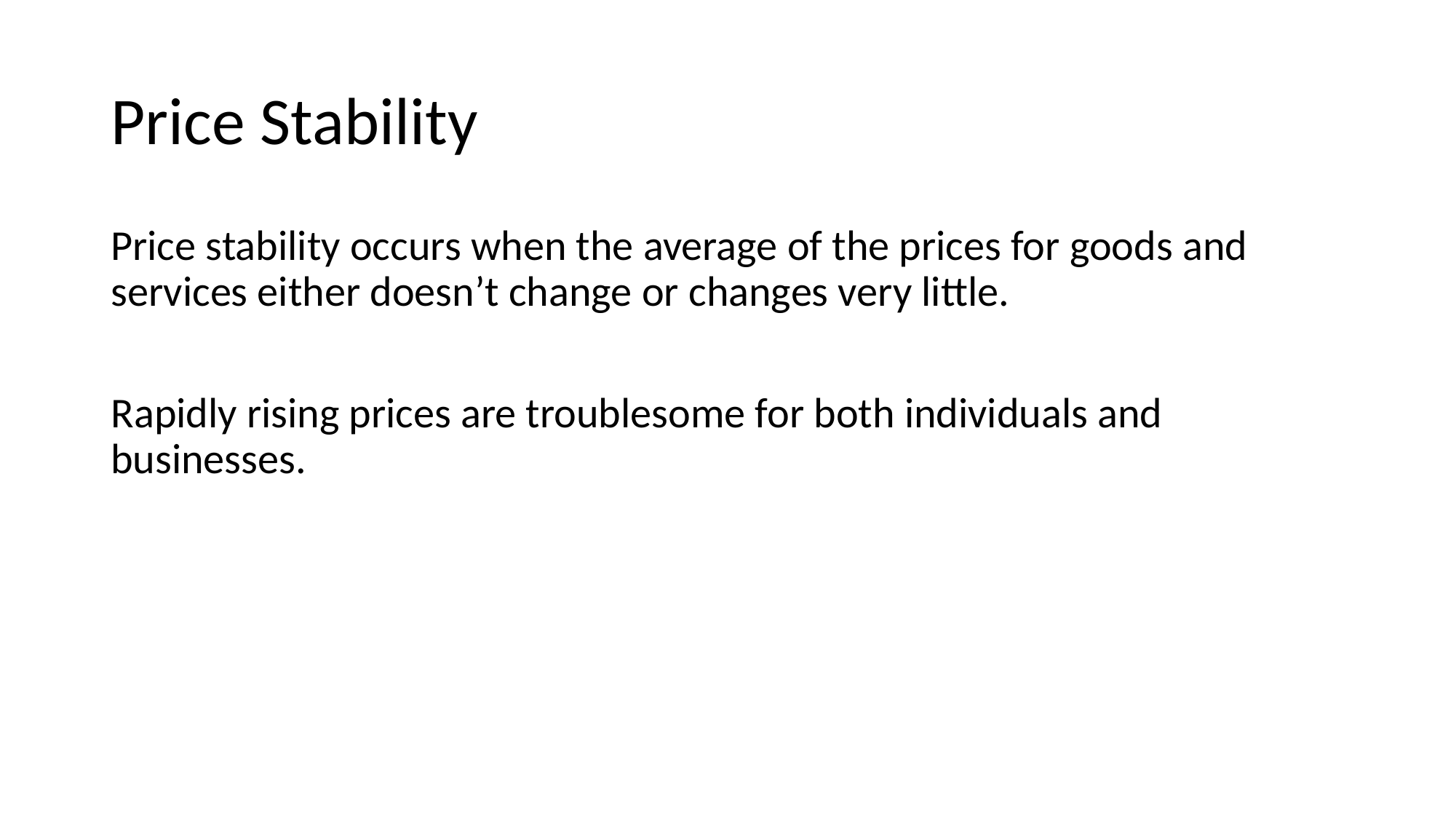

# Price Stability
Price stability occurs when the average of the prices for goods and services either doesn’t change or changes very little.

Rapidly rising prices are troublesome for both individuals and businesses.